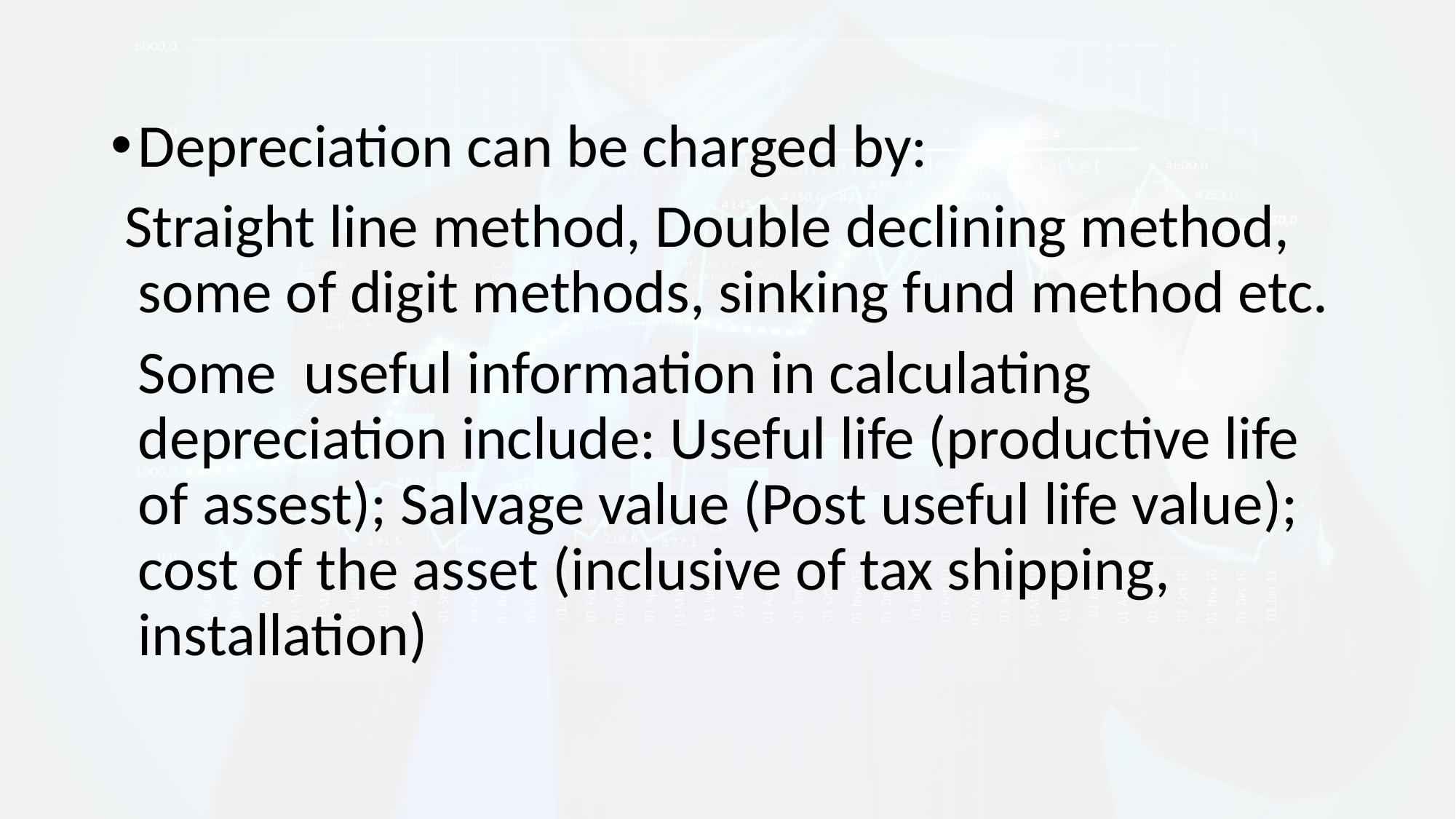

Depreciation can be charged by:
 Straight line method, Double declining method, some of digit methods, sinking fund method etc.
  Some  useful information in calculating depreciation include: Useful life (productive life of assest); Salvage value (Post useful life value); cost of the asset (inclusive of tax shipping, installation)